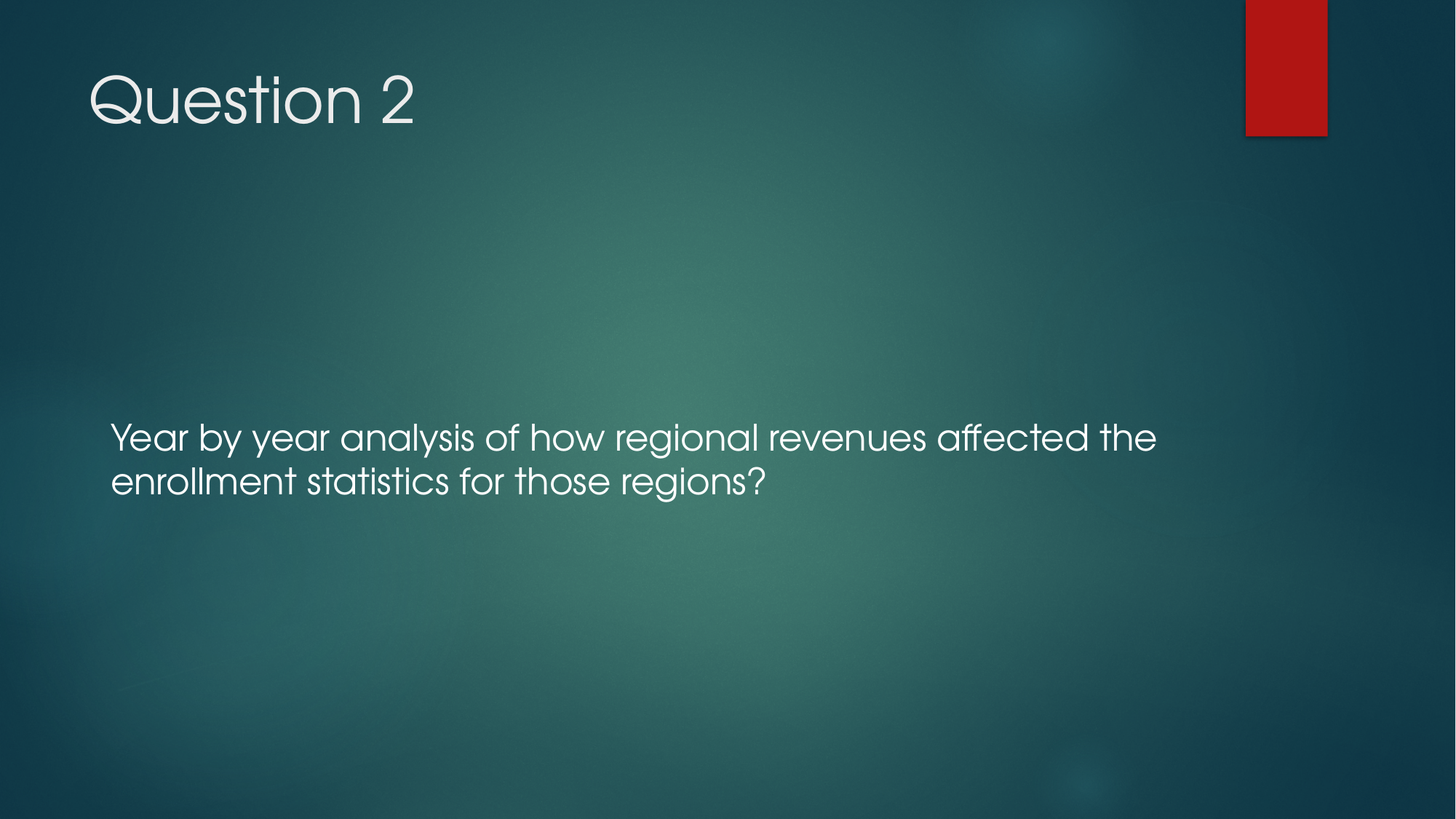

# Question 2
Year by year analysis of how regional revenues affected the enrollment statistics for those regions?